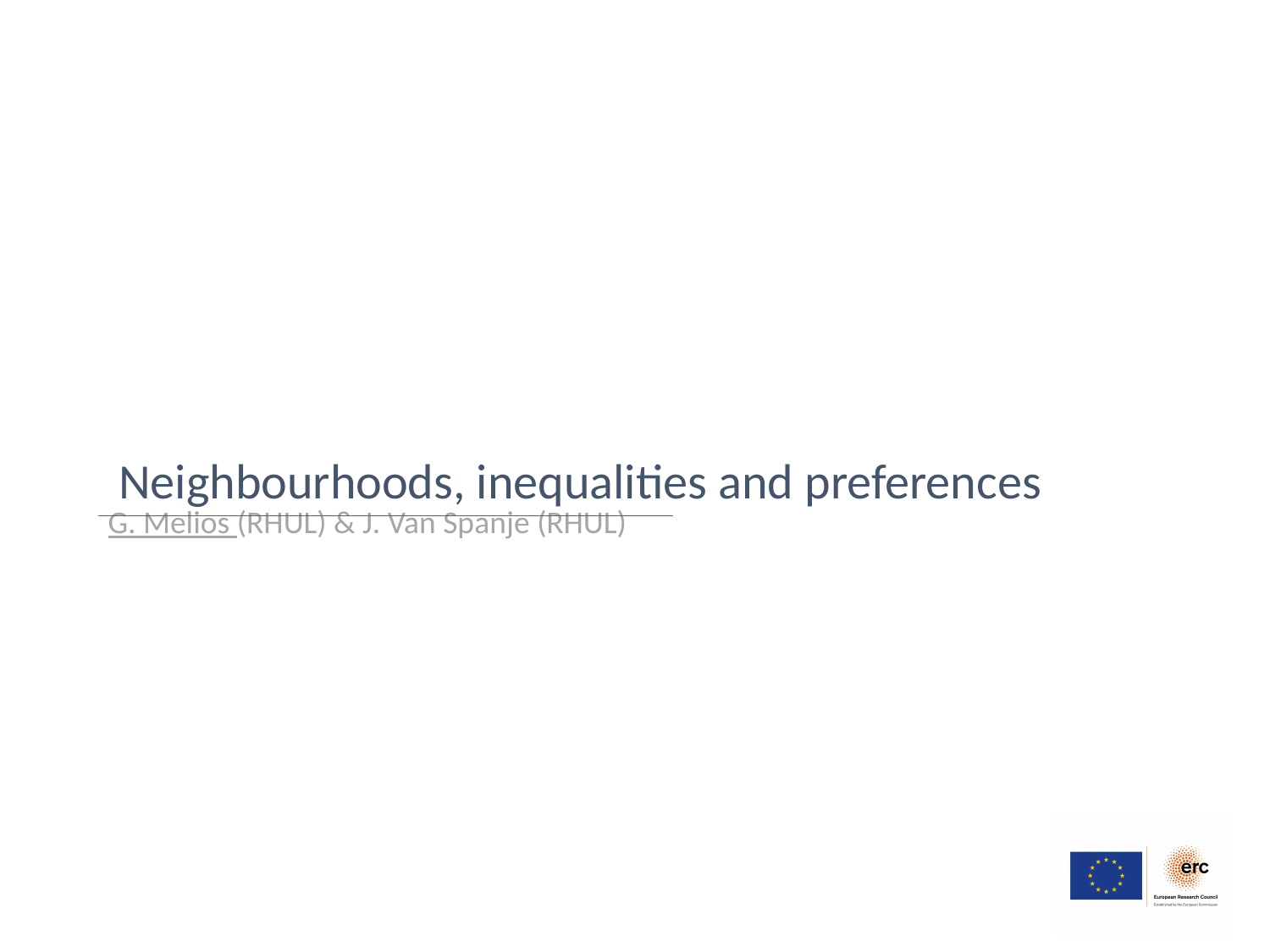

Neighbourhoods, inequalities and preferences
G. Melios (RHUL) & J. Van Spanje (RHUL)